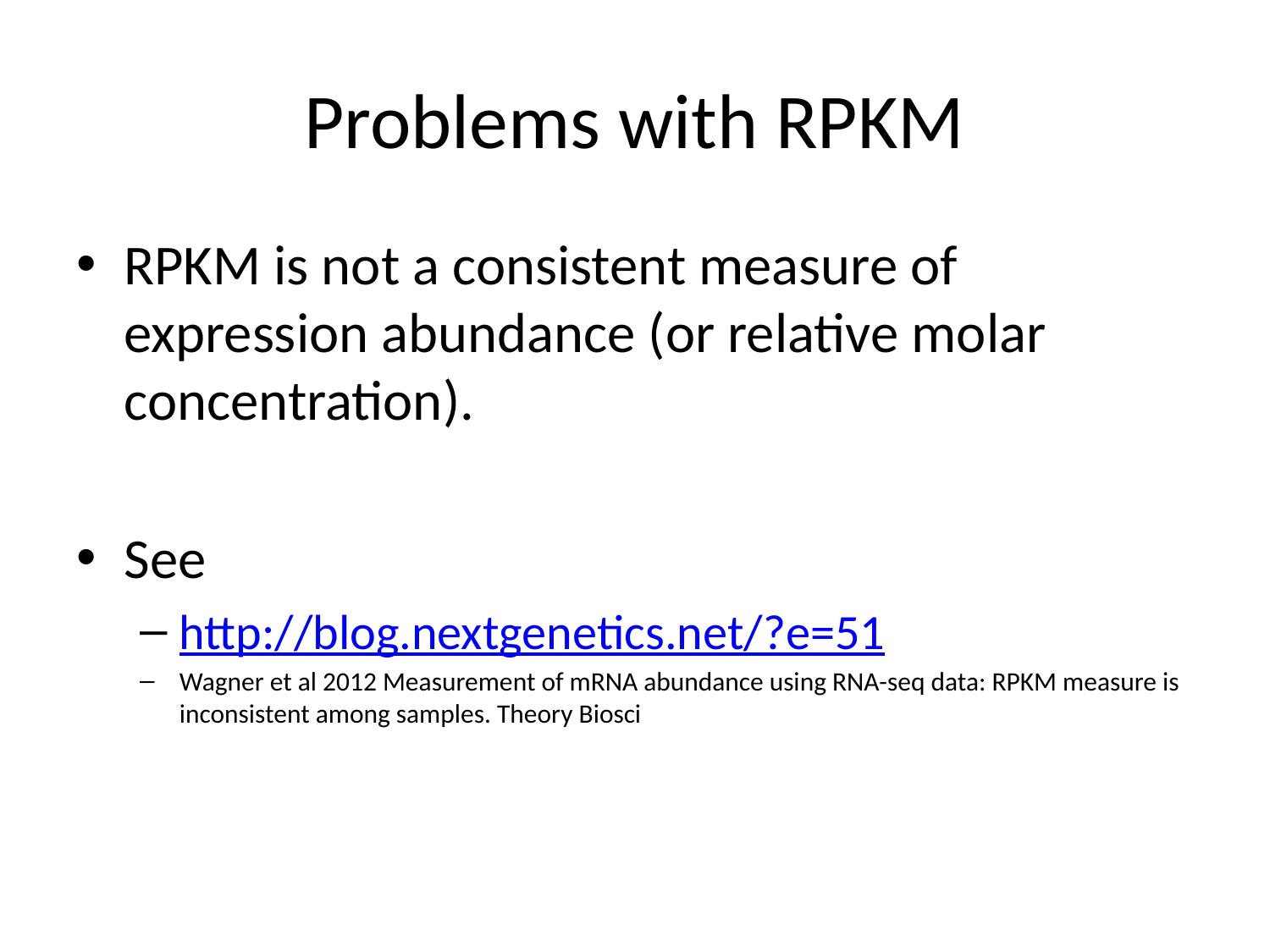

# Problems with RPKM
RPKM is not a consistent measure of expression abundance (or relative molar concentration).

See
http://blog.nextgenetics.net/?e=51
Wagner et al 2012 Measurement of mRNA abundance using RNA-seq data: RPKM measure is inconsistent among samples. Theory Biosci